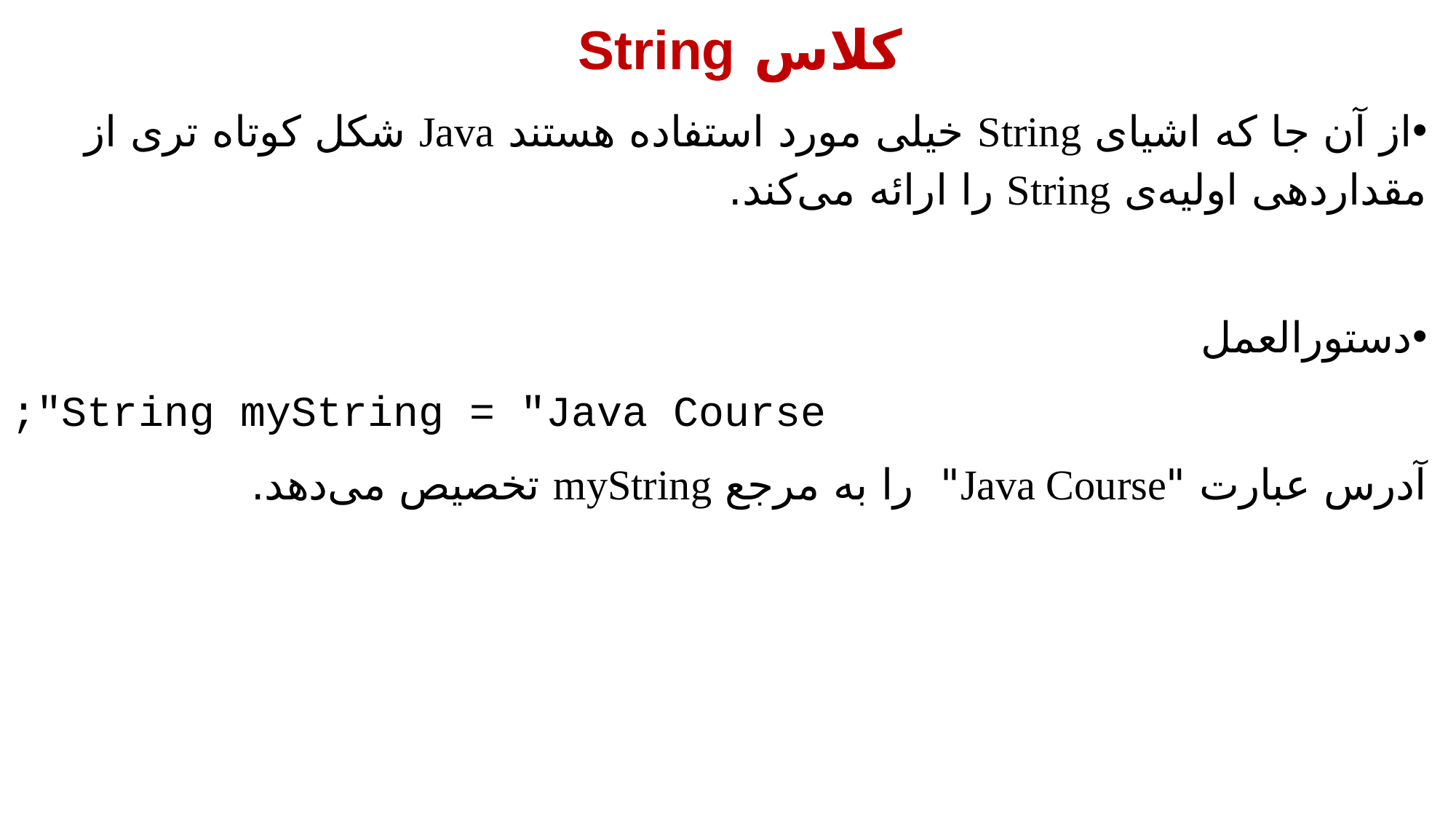

کلاس String
از آن جا که اشیای String خیلی مورد استفاده هستند Java شکل کوتاه تری از مقداردهی اولیه‌ی String را ارائه می‌کند.

دستورالعمل
String myString = "Java Course";
آدرس عبارت "Java Course"  را به مرجع myString تخصیص می‌دهد.